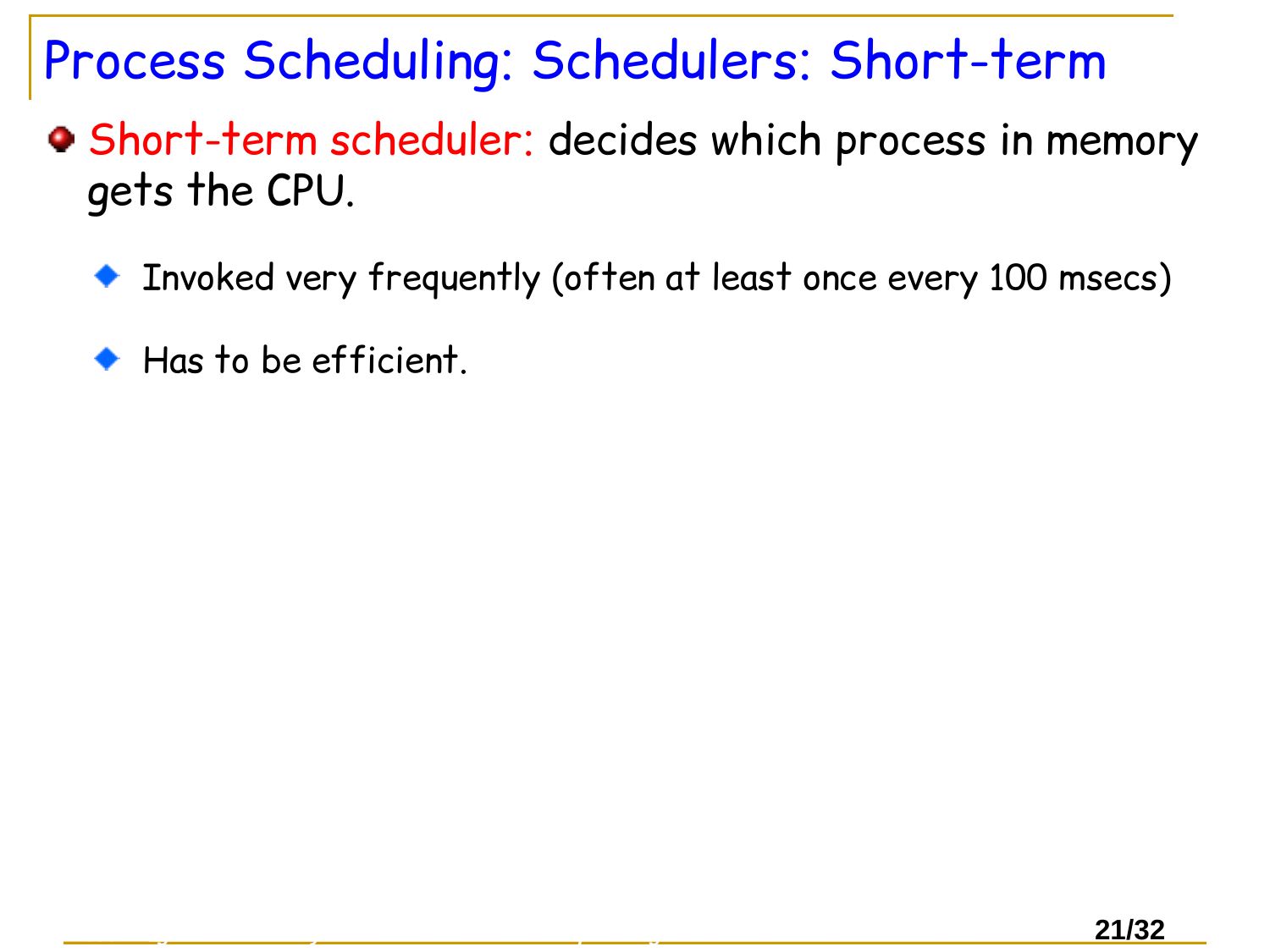

# Process Scheduling: Schedulers: Short-term
Short-term scheduler: decides which process in memory gets the CPU.

Invoked very frequently (often at least once every 100 msecs)

Has to be efficient.

Preserving Confidentiality in Virtual Machine Checkpointing and Role Based Access Control